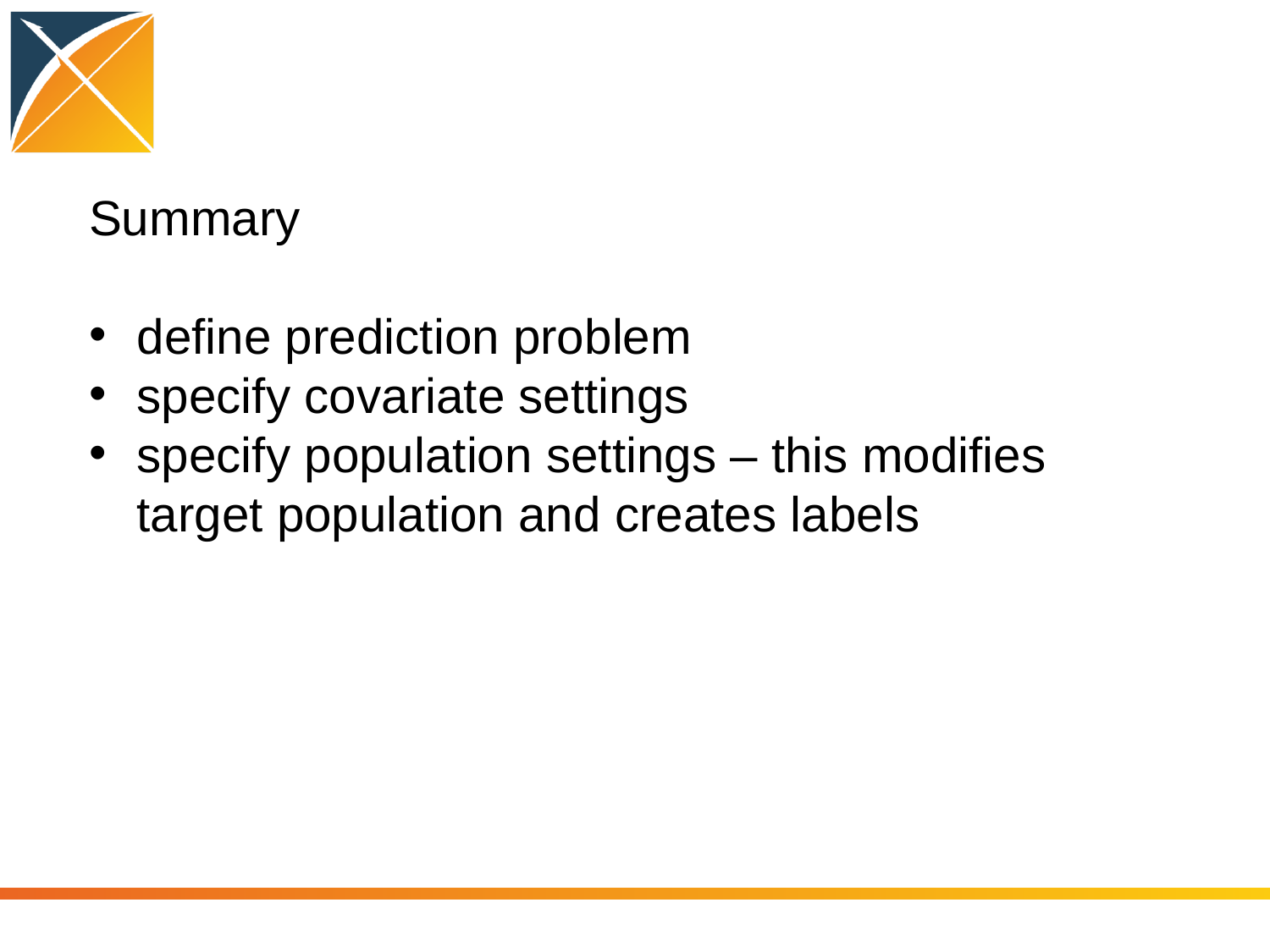

#
Summary

define prediction problem
specify covariate settings
specify population settings – this modifies target population and creates labels